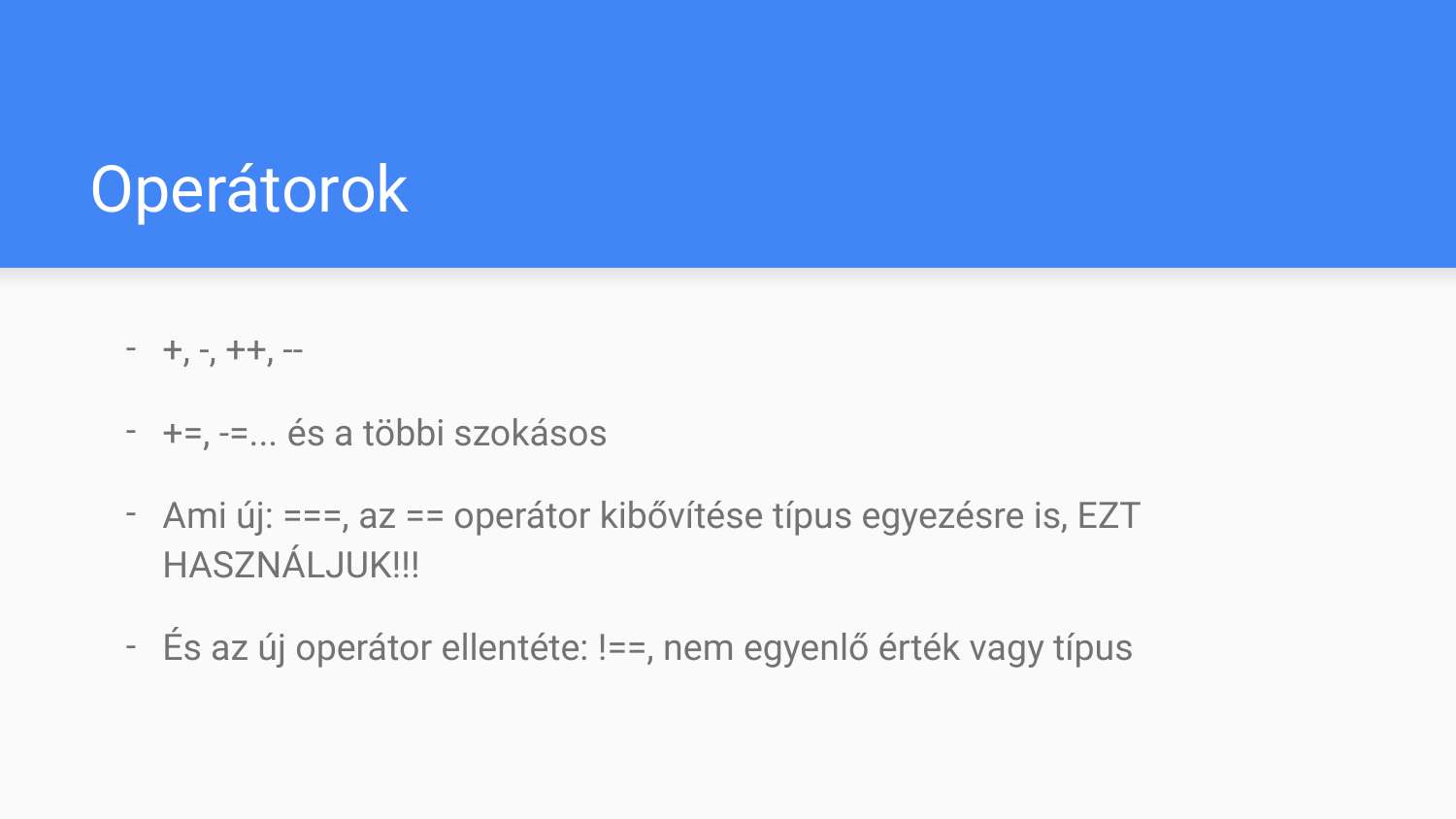

# Operátorok
+, -, ++, --
+=, -=... és a többi szokásos
Ami új: ===, az == operátor kibővítése típus egyezésre is, EZT HASZNÁLJUK!!!
És az új operátor ellentéte: !==, nem egyenlő érték vagy típus